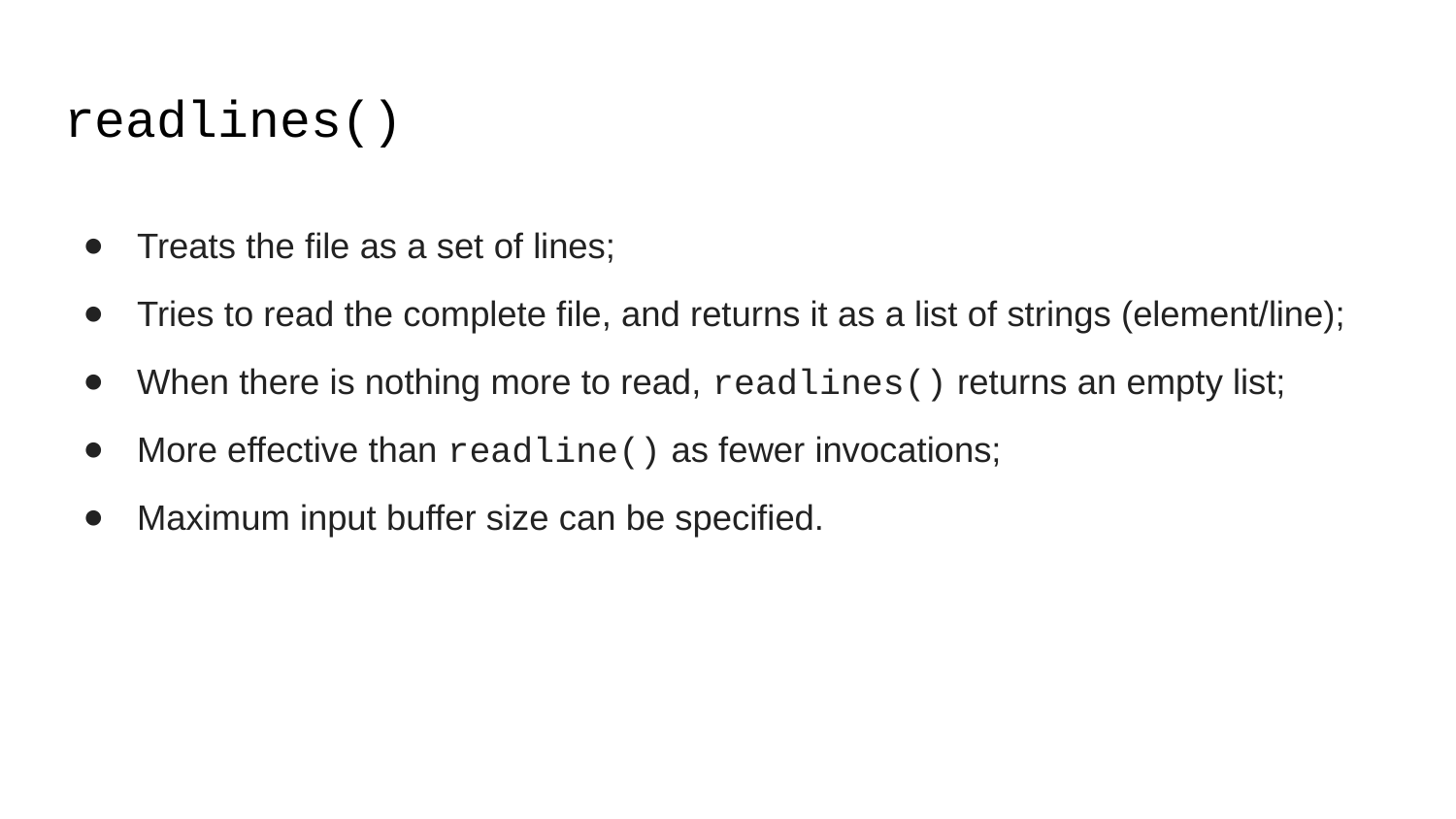

# readlines()
Treats the file as a set of lines;
Tries to read the complete file, and returns it as a list of strings (element/line);
When there is nothing more to read, readlines() returns an empty list;
More effective than readline() as fewer invocations;
Maximum input buffer size can be specified.